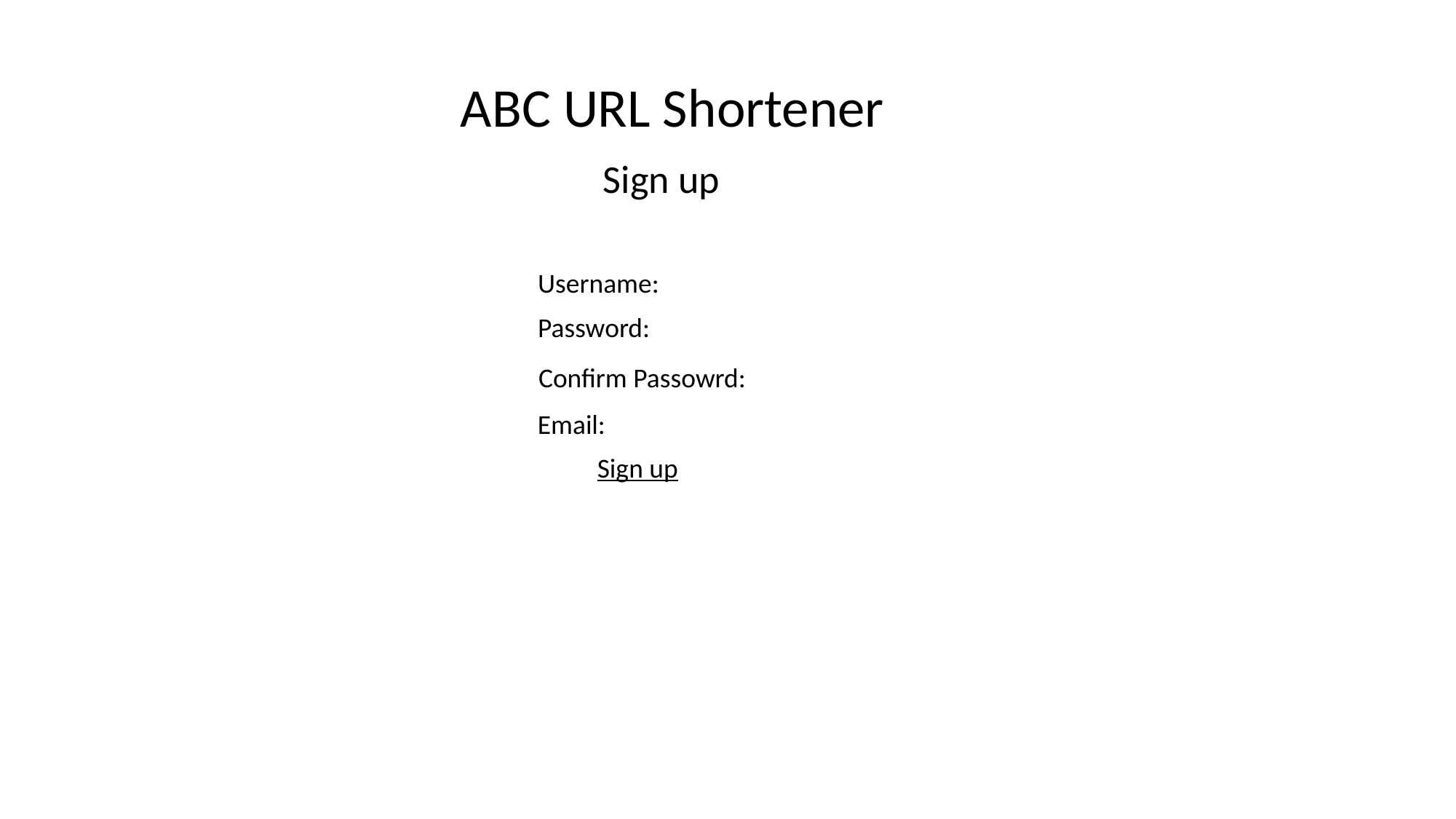

ABC URL Shortener
Sign up
Username:
Password:
Confirm Passowrd:
Email:
Sign up